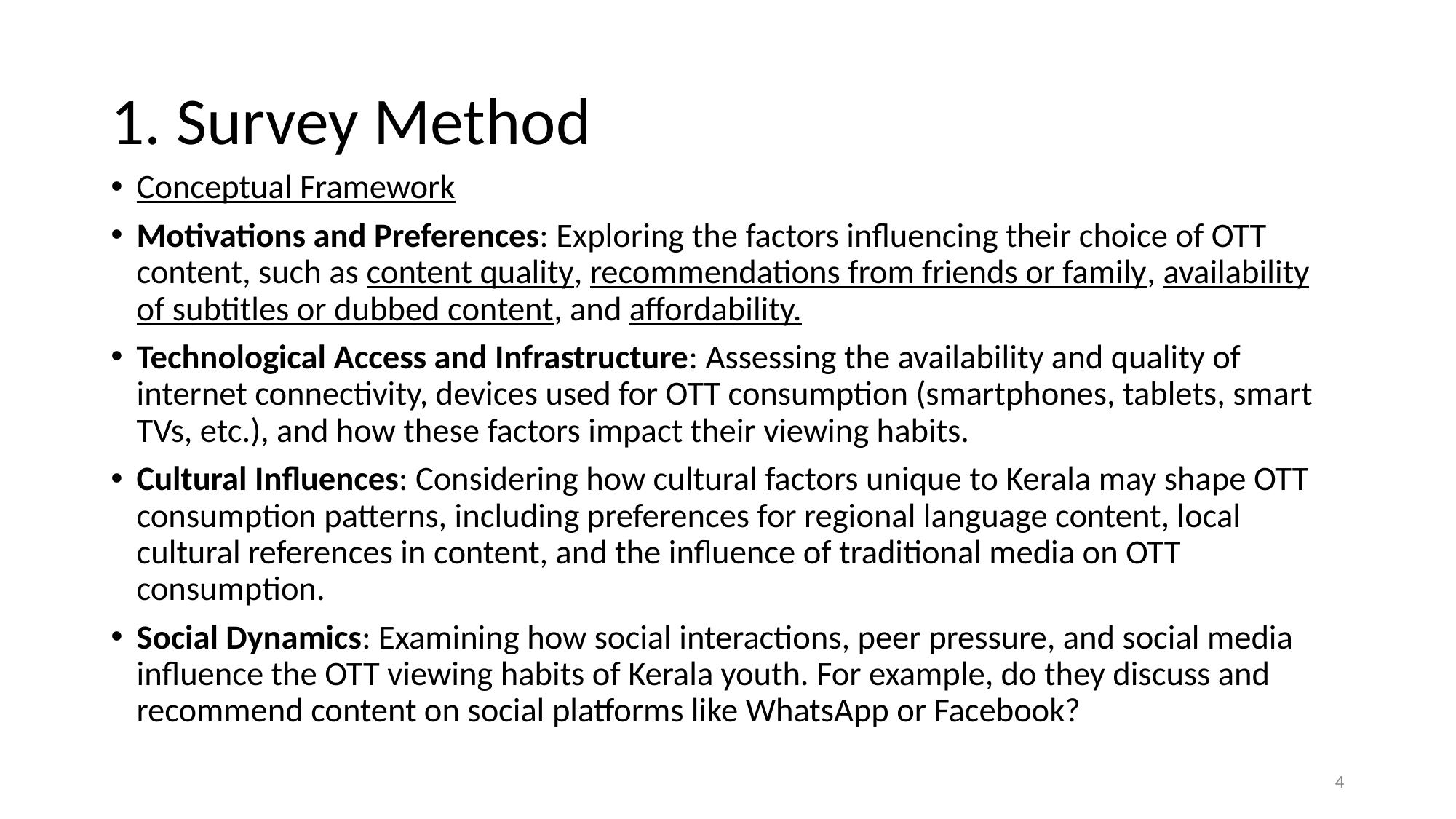

# 1. Survey Method
Conceptual Framework
Motivations and Preferences: Exploring the factors influencing their choice of OTT content, such as content quality, recommendations from friends or family, availability of subtitles or dubbed content, and affordability.
Technological Access and Infrastructure: Assessing the availability and quality of internet connectivity, devices used for OTT consumption (smartphones, tablets, smart TVs, etc.), and how these factors impact their viewing habits.
Cultural Influences: Considering how cultural factors unique to Kerala may shape OTT consumption patterns, including preferences for regional language content, local cultural references in content, and the influence of traditional media on OTT consumption.
Social Dynamics: Examining how social interactions, peer pressure, and social media influence the OTT viewing habits of Kerala youth. For example, do they discuss and recommend content on social platforms like WhatsApp or Facebook?
4